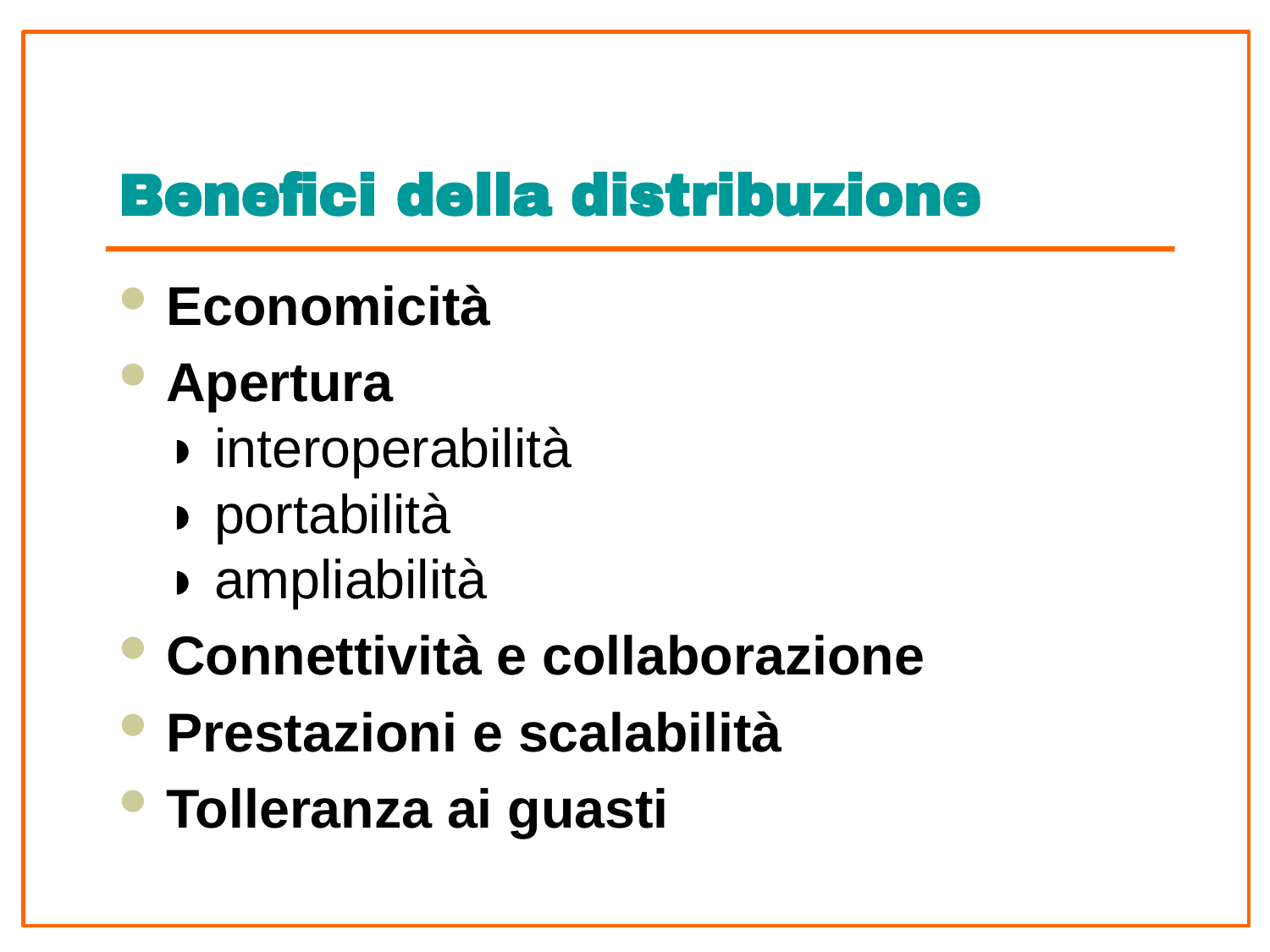

# Benefici della distribuzione
Economicità
Apertura
◗ interoperabilità
◗ portabilità
◗ ampliabilità
Connettività e collaborazione
Prestazioni e scalabilità
Tolleranza ai guasti